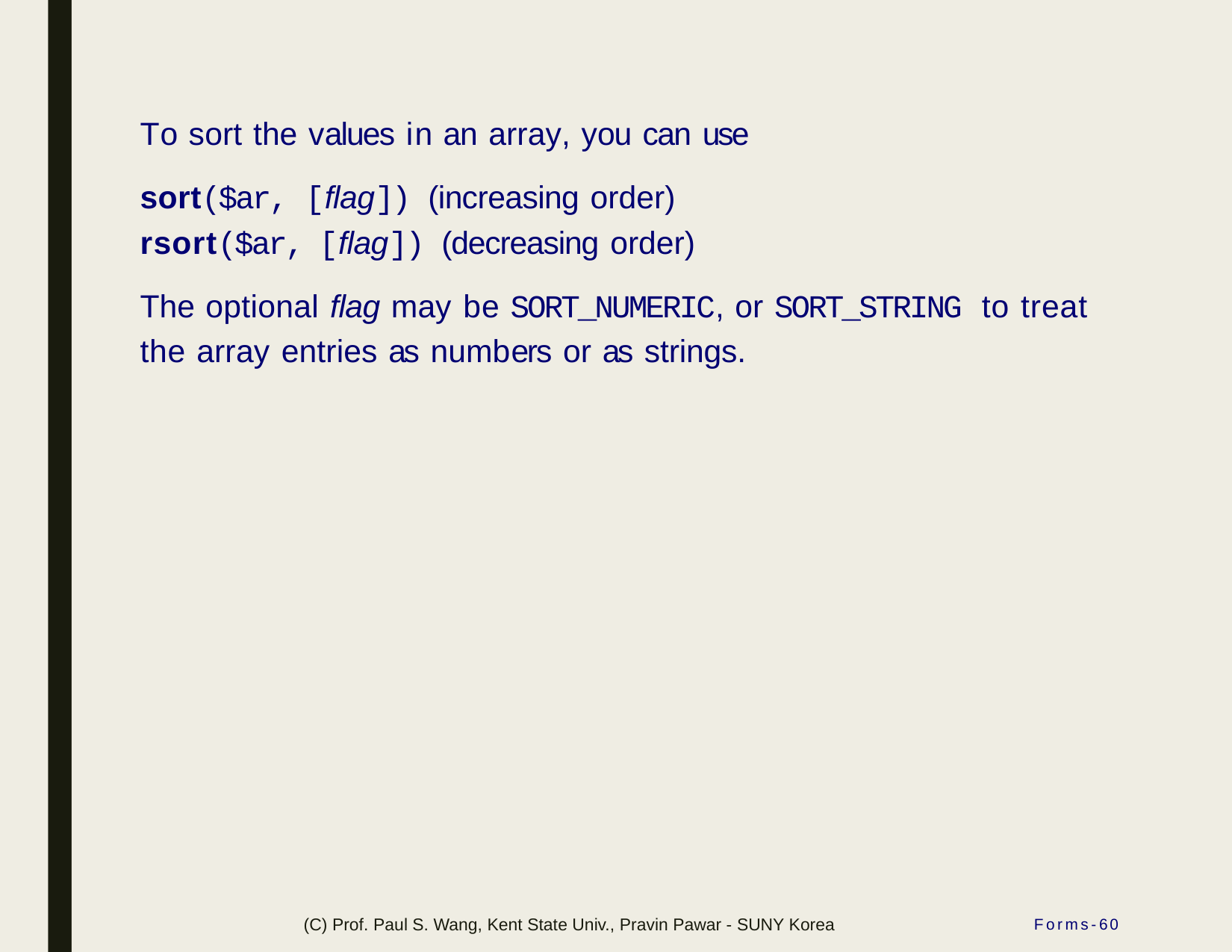

To sort the values in an array, you can use

sort($ar, [flag]) (increasing order)
rsort($ar, [flag]) (decreasing order)

The optional flag may be SORT_NUMERIC, or SORT_STRING to treat the array entries as numbers or as strings.
(C) Prof. Paul S. Wang, Kent State Univ., Pravin Pawar - SUNY Korea
Forms-60